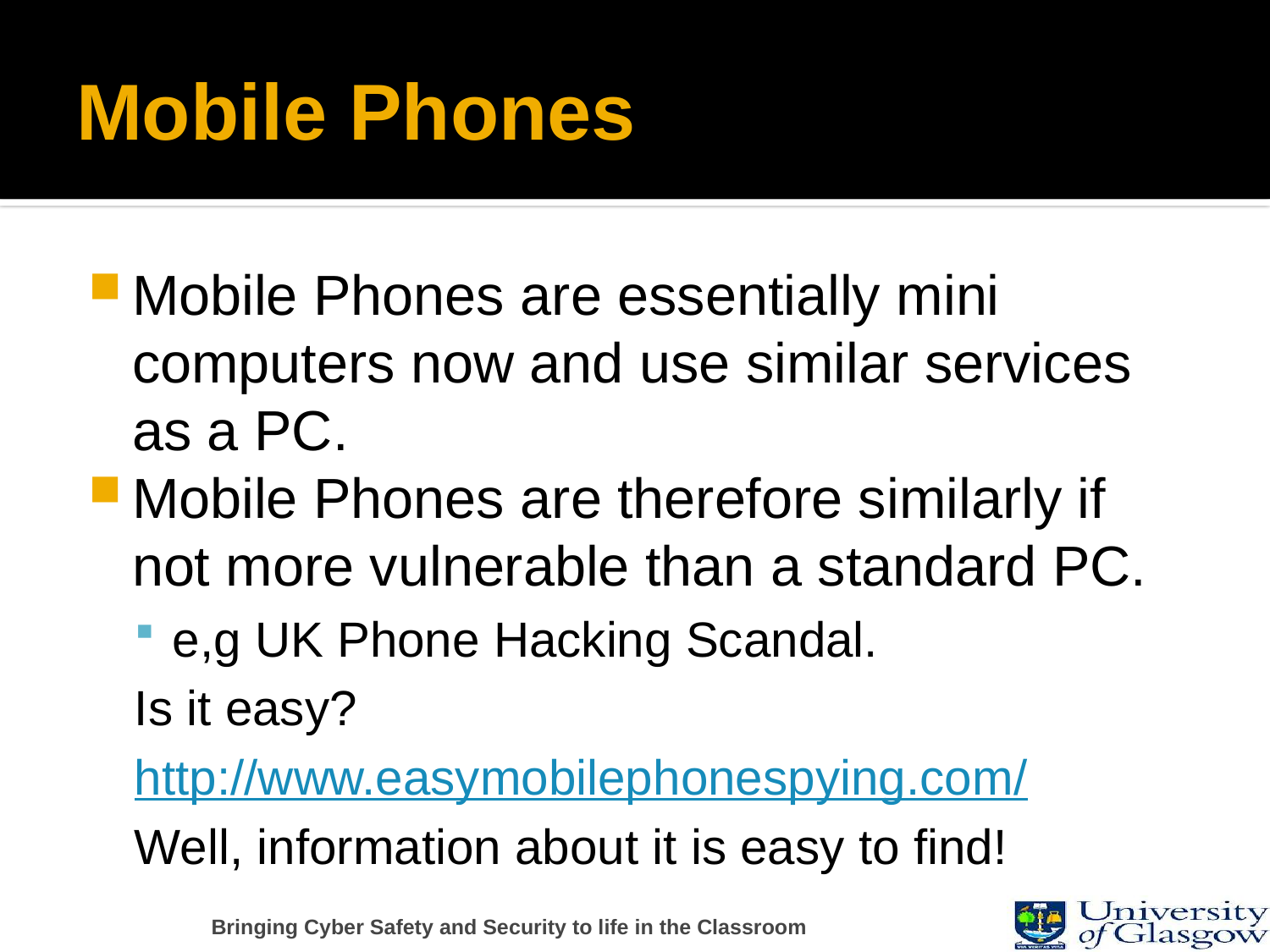

# Mobile Phones
Mobile Phones are essentially mini computers now and use similar services as a PC.
Mobile Phones are therefore similarly if not more vulnerable than a standard PC.
e,g UK Phone Hacking Scandal.
Is it easy?
http://www.easymobilephonespying.com/
Well, information about it is easy to find!
Bringing Cyber Safety and Security to life in the Classroom